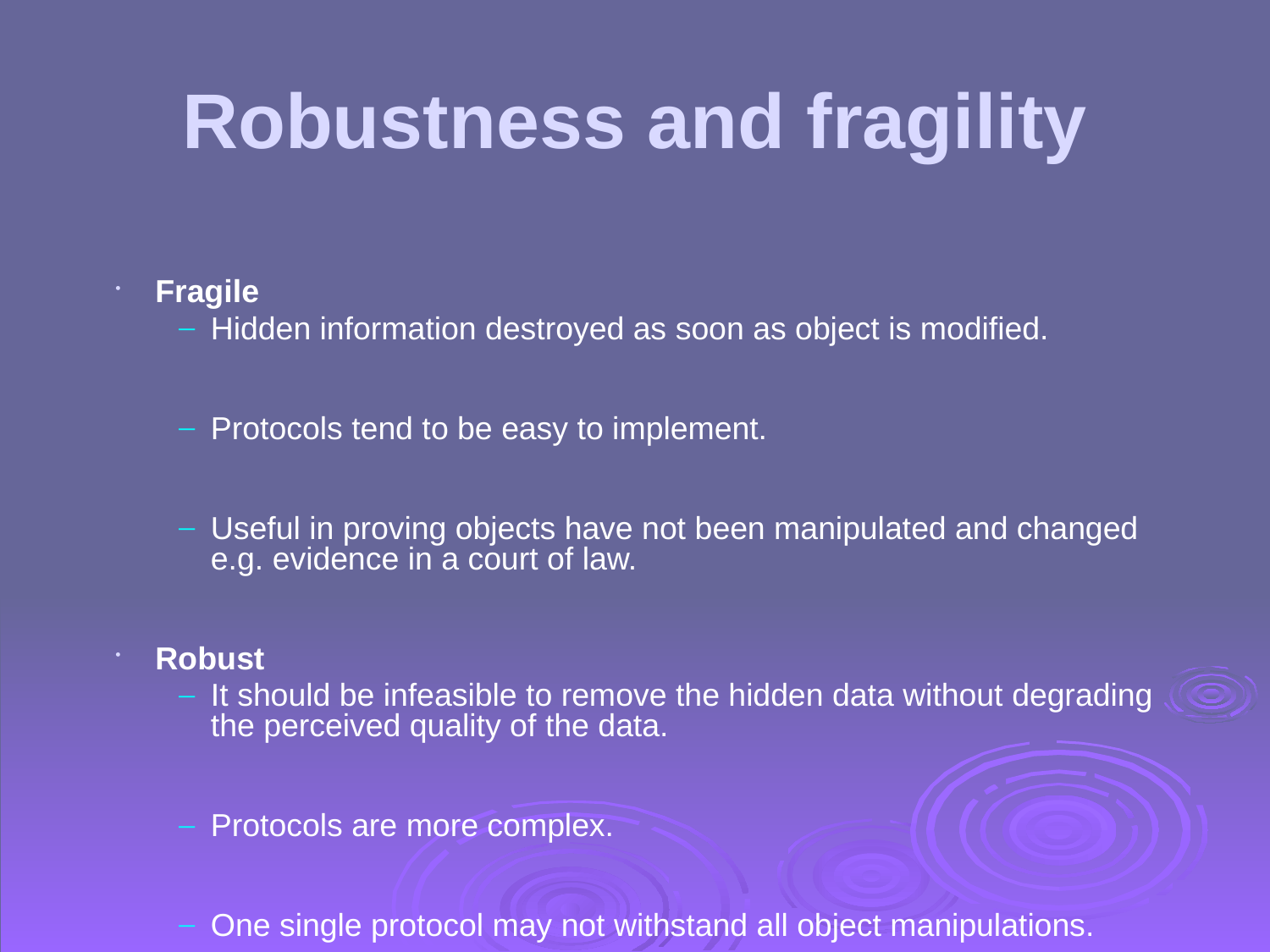

# Robustness and fragility
Fragile
Hidden information destroyed as soon as object is modified.

Protocols tend to be easy to implement.

Useful in proving objects have not been manipulated and changed e.g. evidence in a court of law.

Robust
It should be infeasible to remove the hidden data without degrading the perceived quality of the data.

Protocols are more complex.

One single protocol may not withstand all object manipulations.

Useful in copyright watermarking.